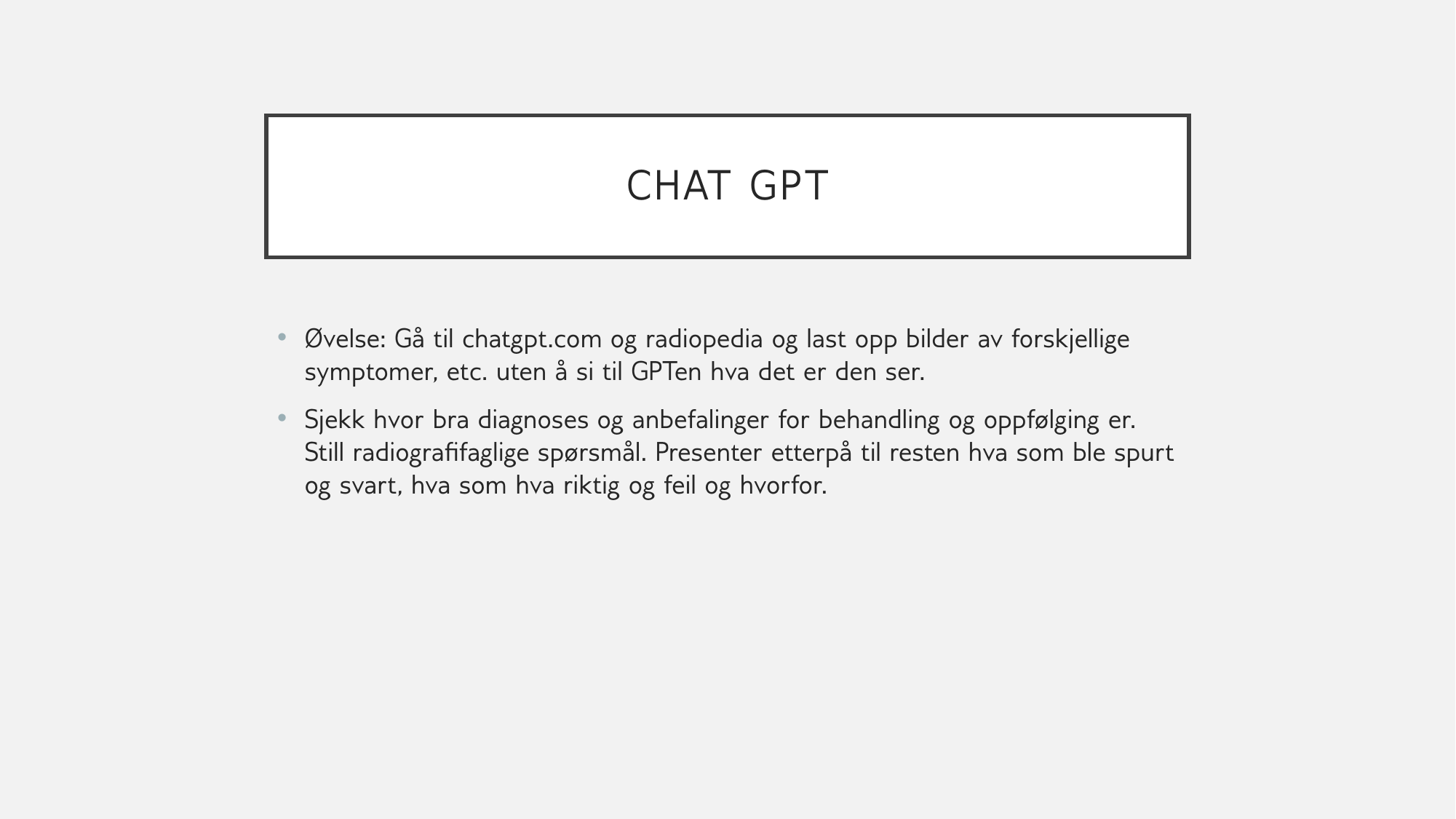

# Chat gpt
Øvelse: Gå til chatgpt.com og radiopedia og last opp bilder av forskjellige symptomer, etc. uten å si til GPTen hva det er den ser.
Sjekk hvor bra diagnoses og anbefalinger for behandling og oppfølging er. Still radiografifaglige spørsmål. Presenter etterpå til resten hva som ble spurt og svart, hva som hva riktig og feil og hvorfor.